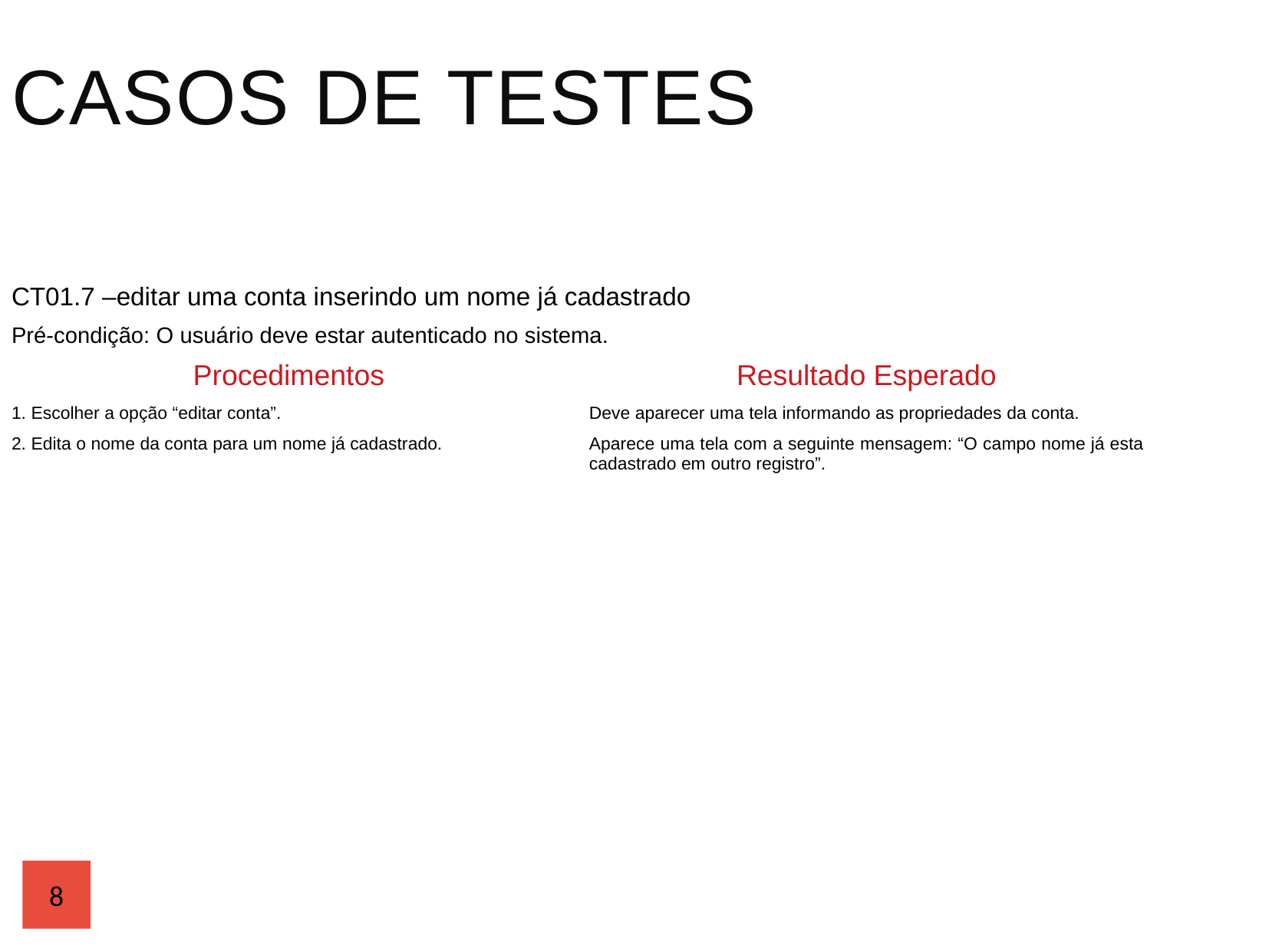

Casos de Testes

| CT01.7 –editar uma conta inserindo um nome já cadastrado |  |
| --- | --- |
| Pré-condição: O usuário deve estar autenticado no sistema. |  |
| Procedimentos | Resultado Esperado |
| 1. Escolher a opção “editar conta”. | Deve aparecer uma tela informando as propriedades da conta. |
| 2. Edita o nome da conta para um nome já cadastrado. | Aparece uma tela com a seguinte mensagem: “O campo nome já esta cadastrado em outro registro”. |
8